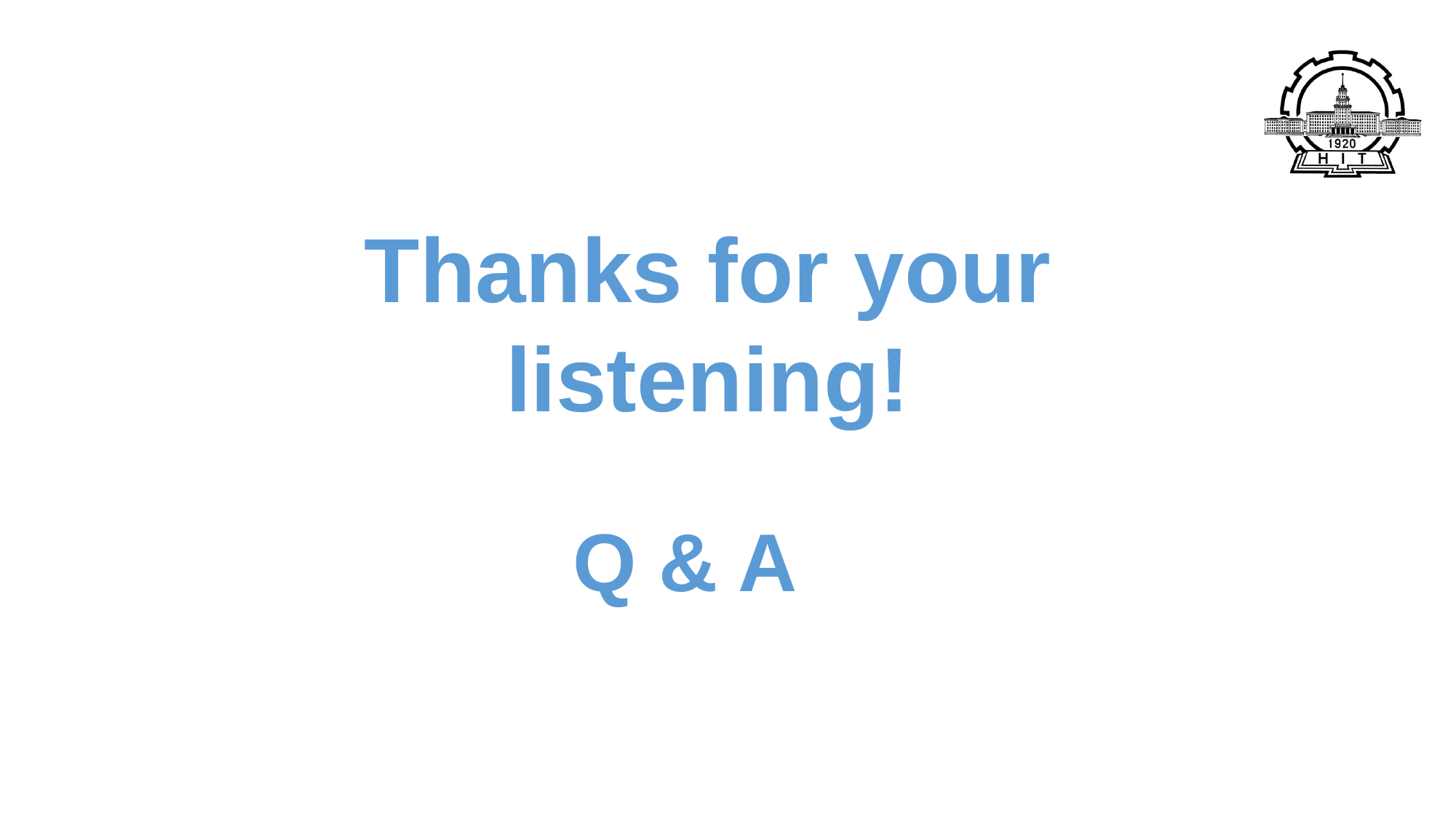

Thanks for your listening!
Q & A